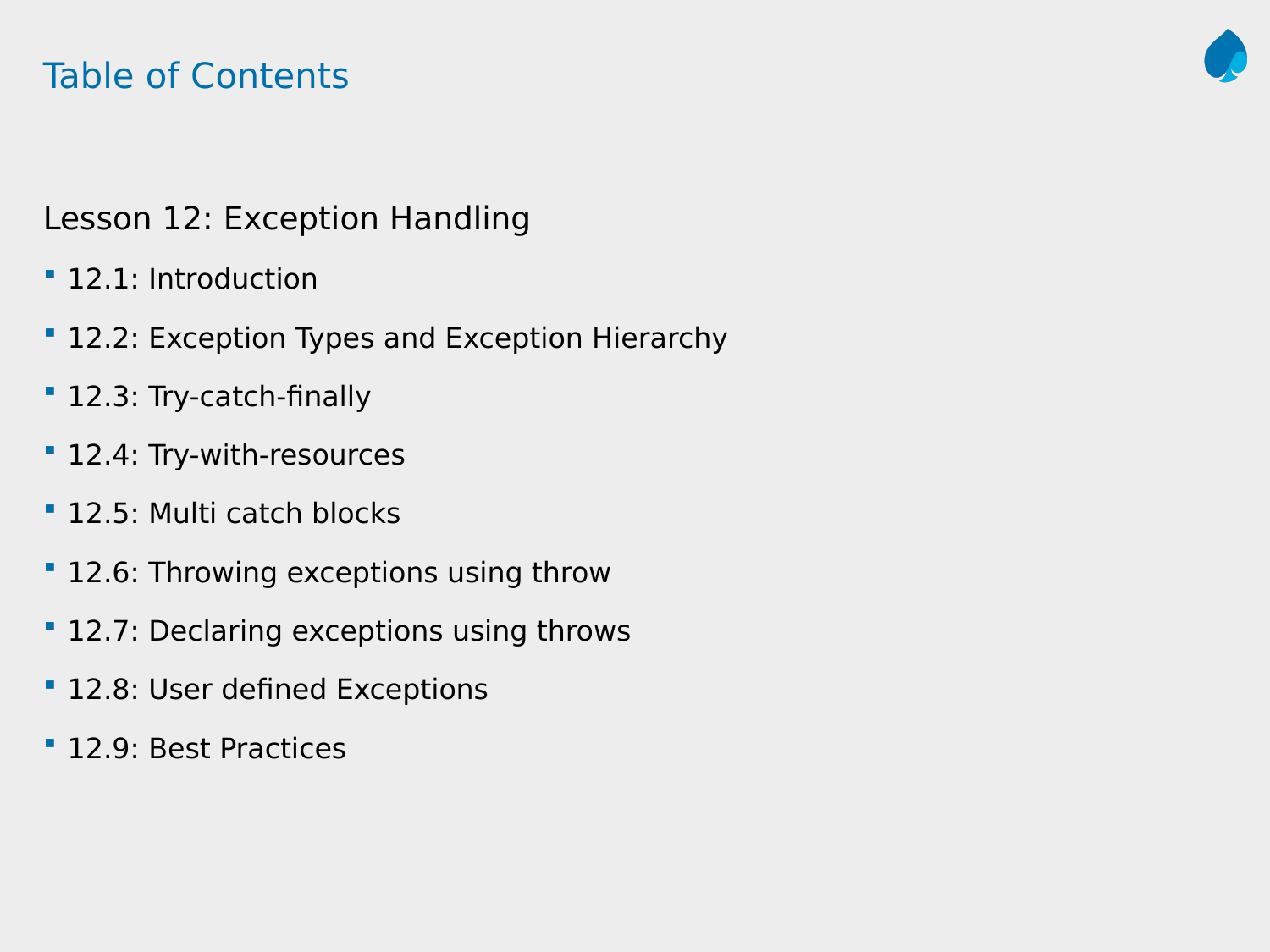

# Table of Contents
Lesson 12: Exception Handling
12.1: Introduction
12.2: Exception Types and Exception Hierarchy
12.3: Try-catch-finally
12.4: Try-with-resources
12.5: Multi catch blocks
12.6: Throwing exceptions using throw
12.7: Declaring exceptions using throws
12.8: User defined Exceptions
12.9: Best Practices